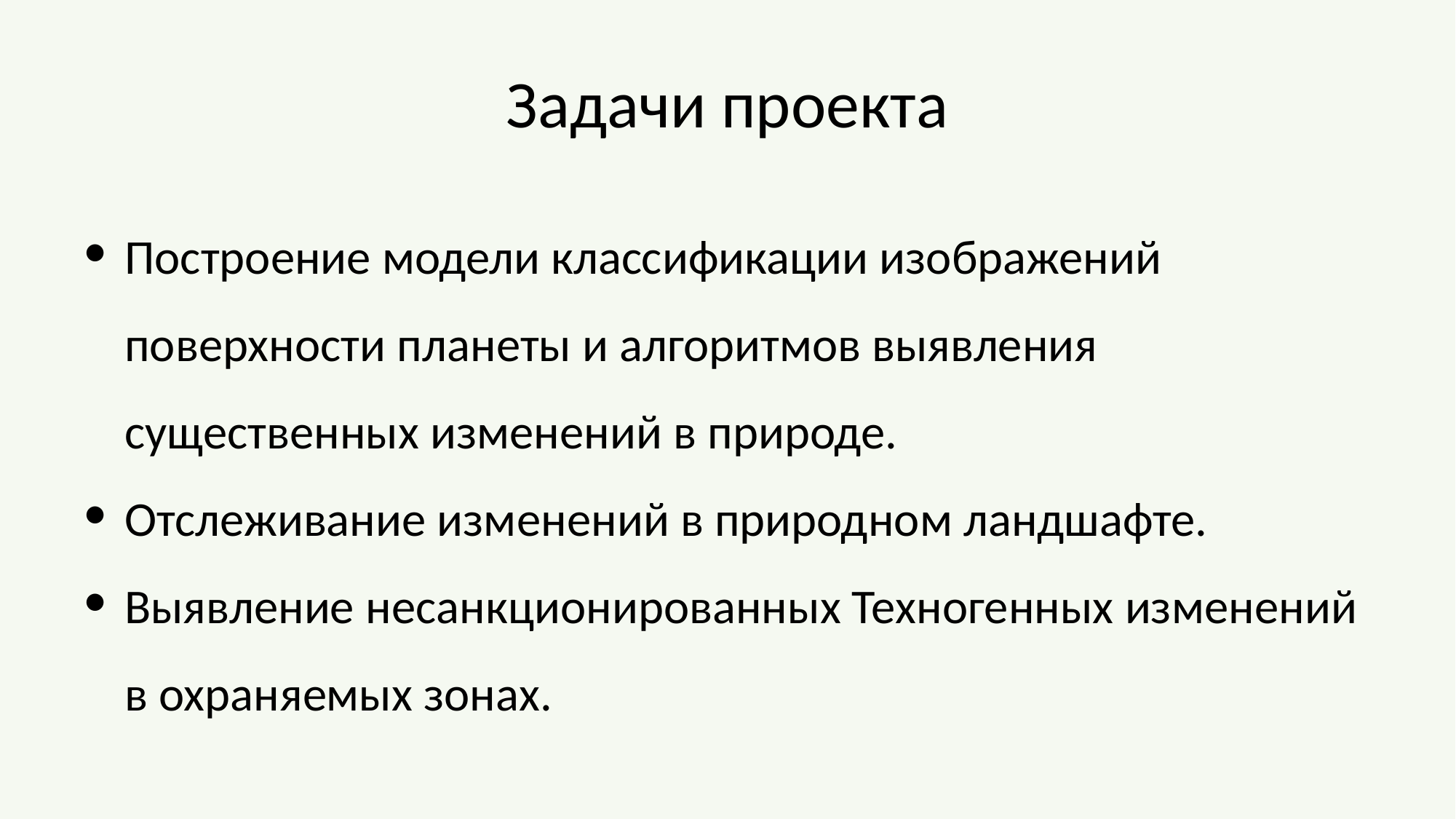

# Задачи проекта
Построение модели классификации изображений поверхности планеты и алгоритмов выявления существенных изменений в природе.
Отслеживание изменений в природном ландшафте.
Выявление несанкционированных Техногенных изменений в охраняемых зонах.